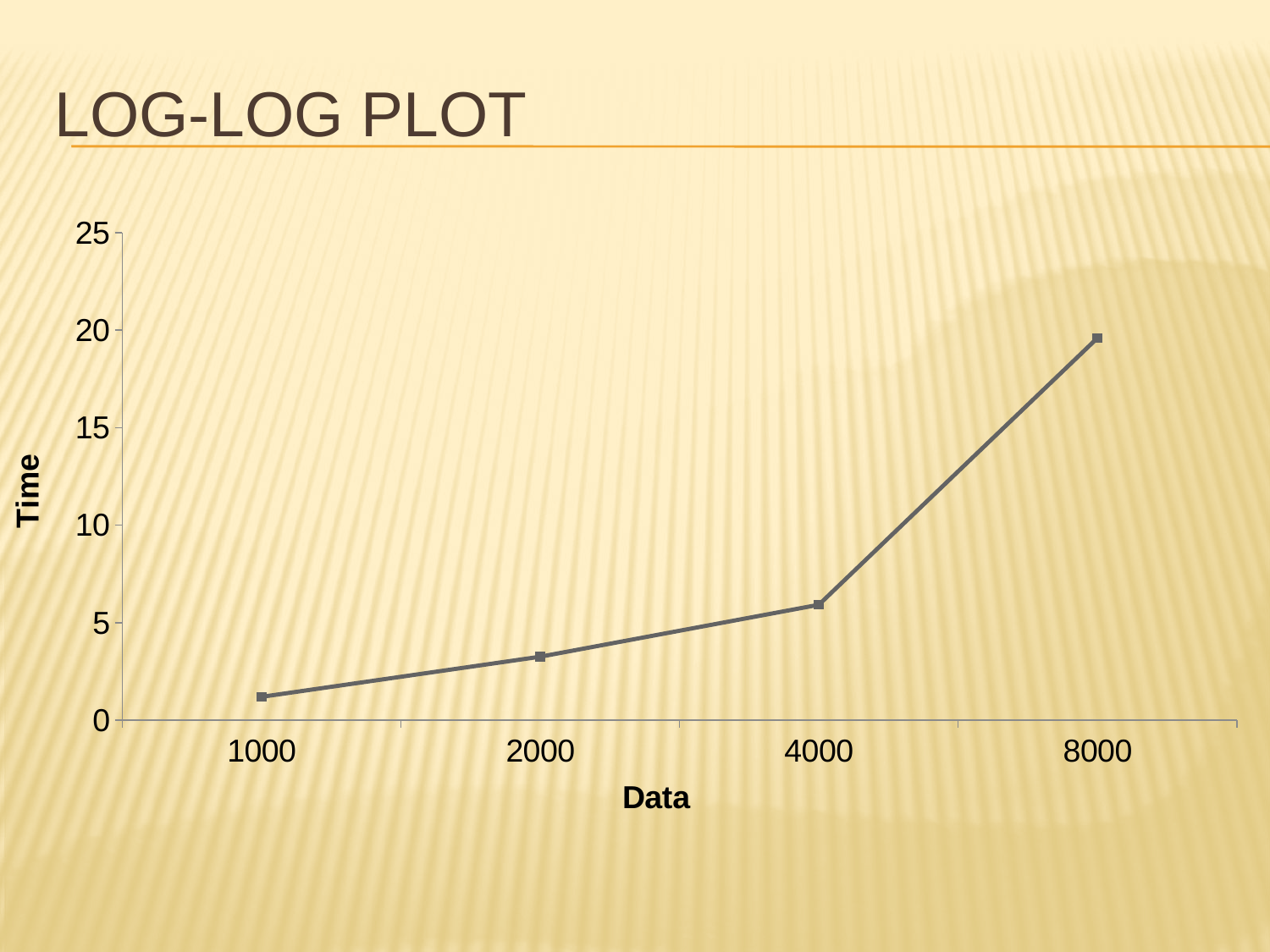

# LOG-log plot

### Chart

| Category | Series 1 |
|---|---|
| 1000 | 1.197 |
| 2000 | 3.257 |
| 4000 | 5.92 |
| 8000 | 19.593 |